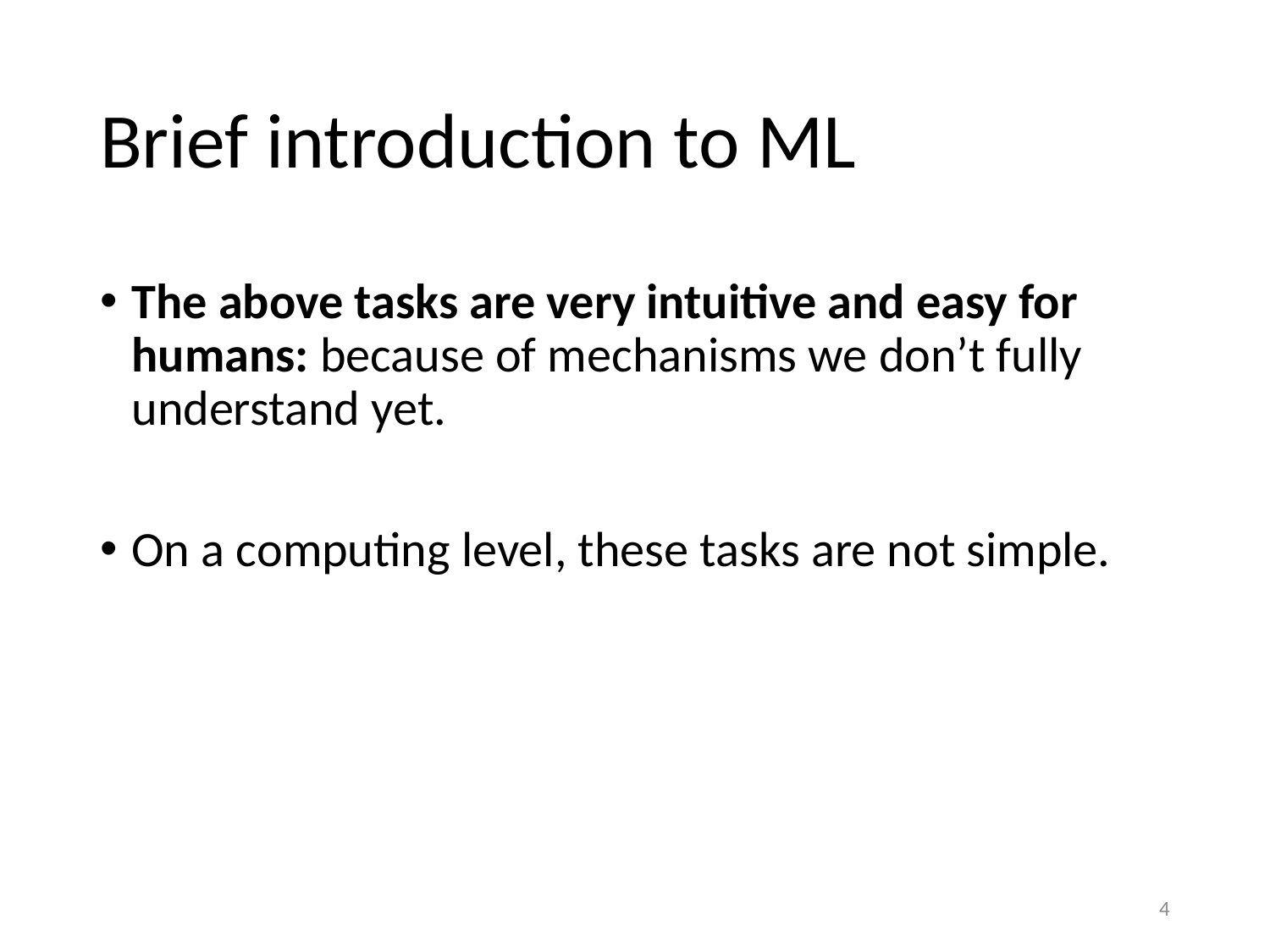

# Brief introduction to ML

The above tasks are very intuitive and easy for humans: because of mechanisms we don’t fully understand yet.

On a computing level, these tasks are not simple.
4